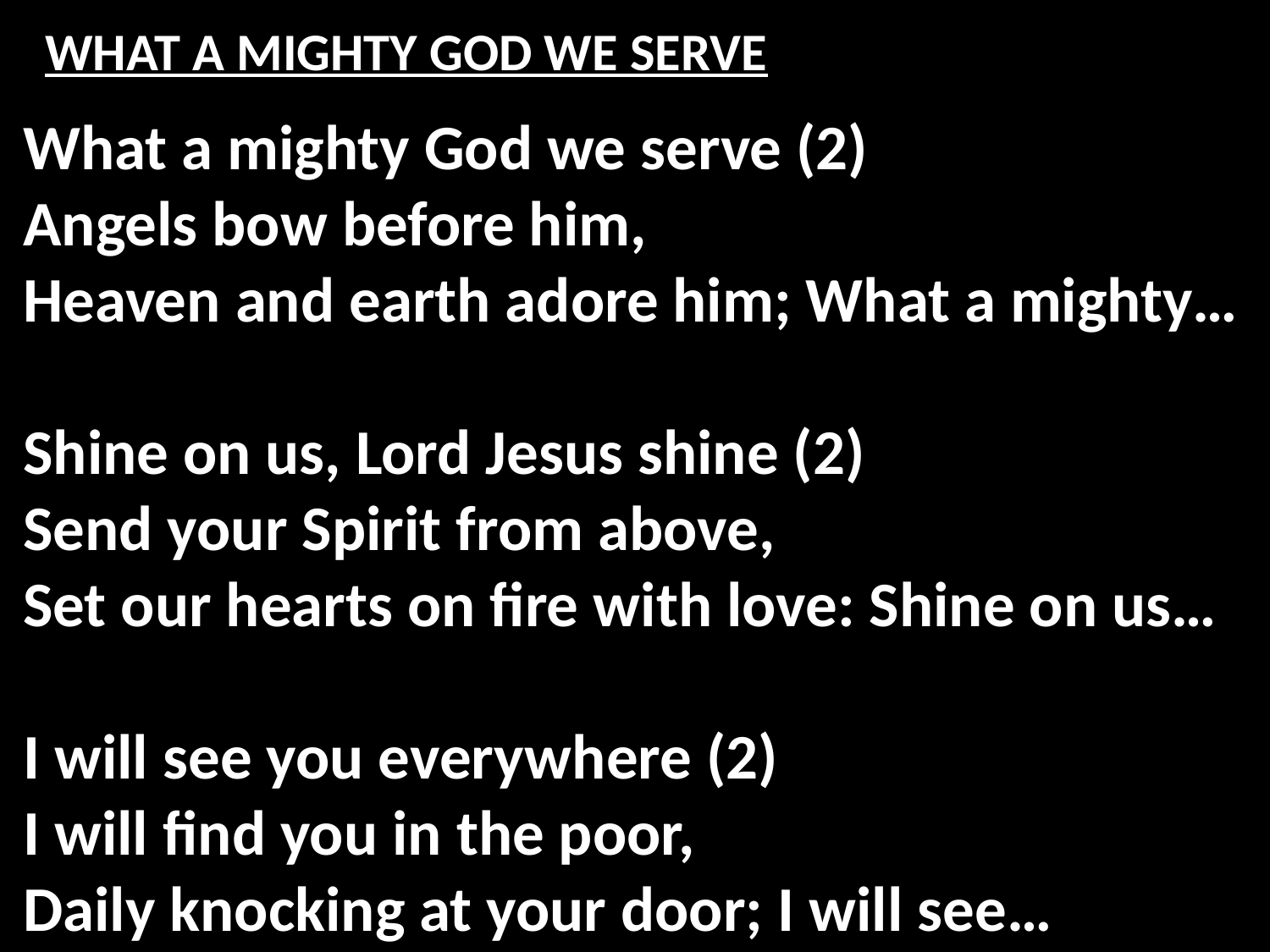

# WHAT A MIGHTY GOD WE SERVE
What a mighty God we serve (2)
Angels bow before him,
Heaven and earth adore him; What a mighty…

Shine on us, Lord Jesus shine (2)
Send your Spirit from above,
Set our hearts on fire with love: Shine on us…

I will see you everywhere (2)
I will find you in the poor,
Daily knocking at your door; I will see…